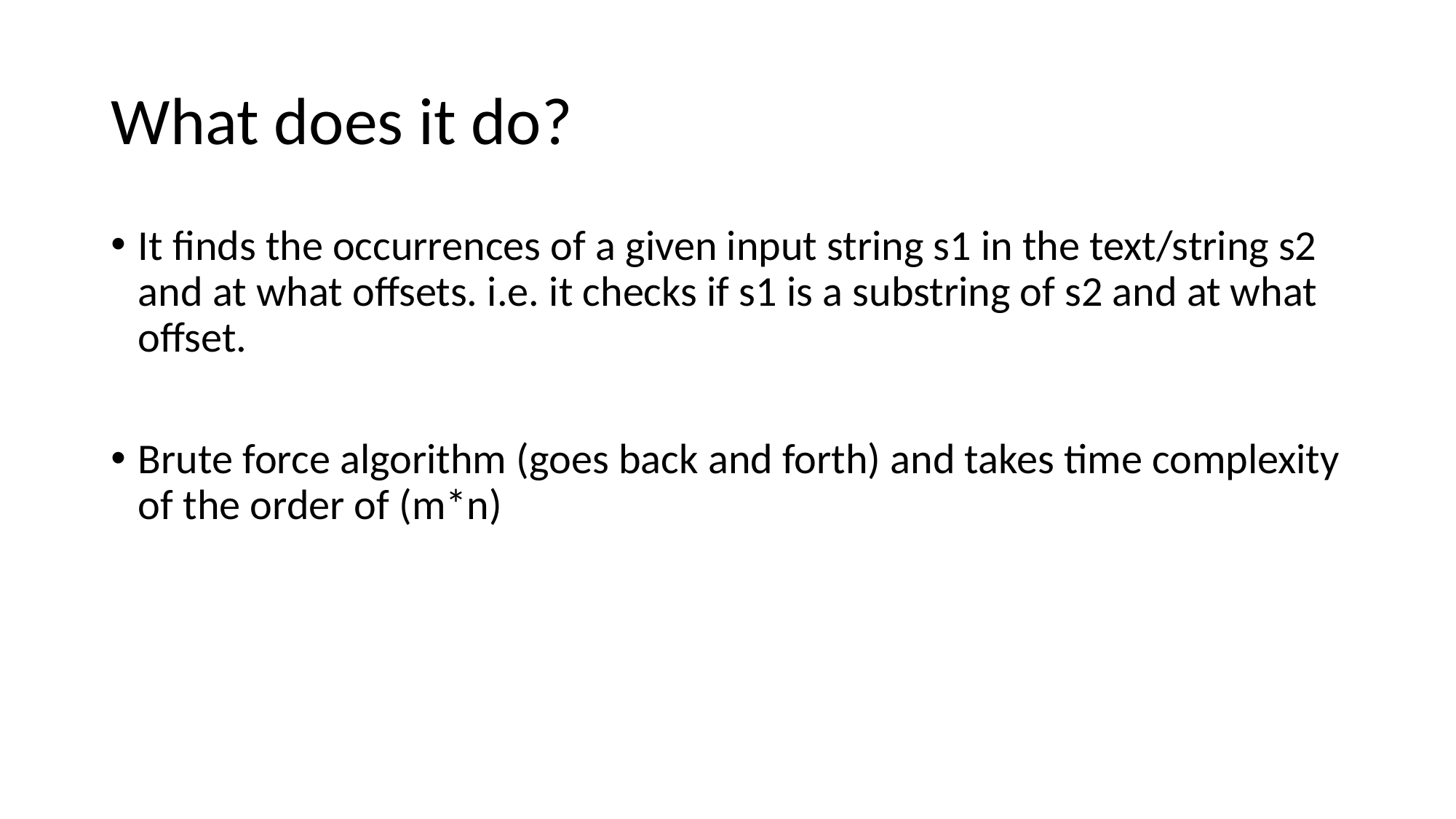

# What does it do?
It finds the occurrences of a given input string s1 in the text/string s2 and at what offsets. i.e. it checks if s1 is a substring of s2 and at what offset.

Brute force algorithm (goes back and forth) and takes time complexity of the order of (m*n)